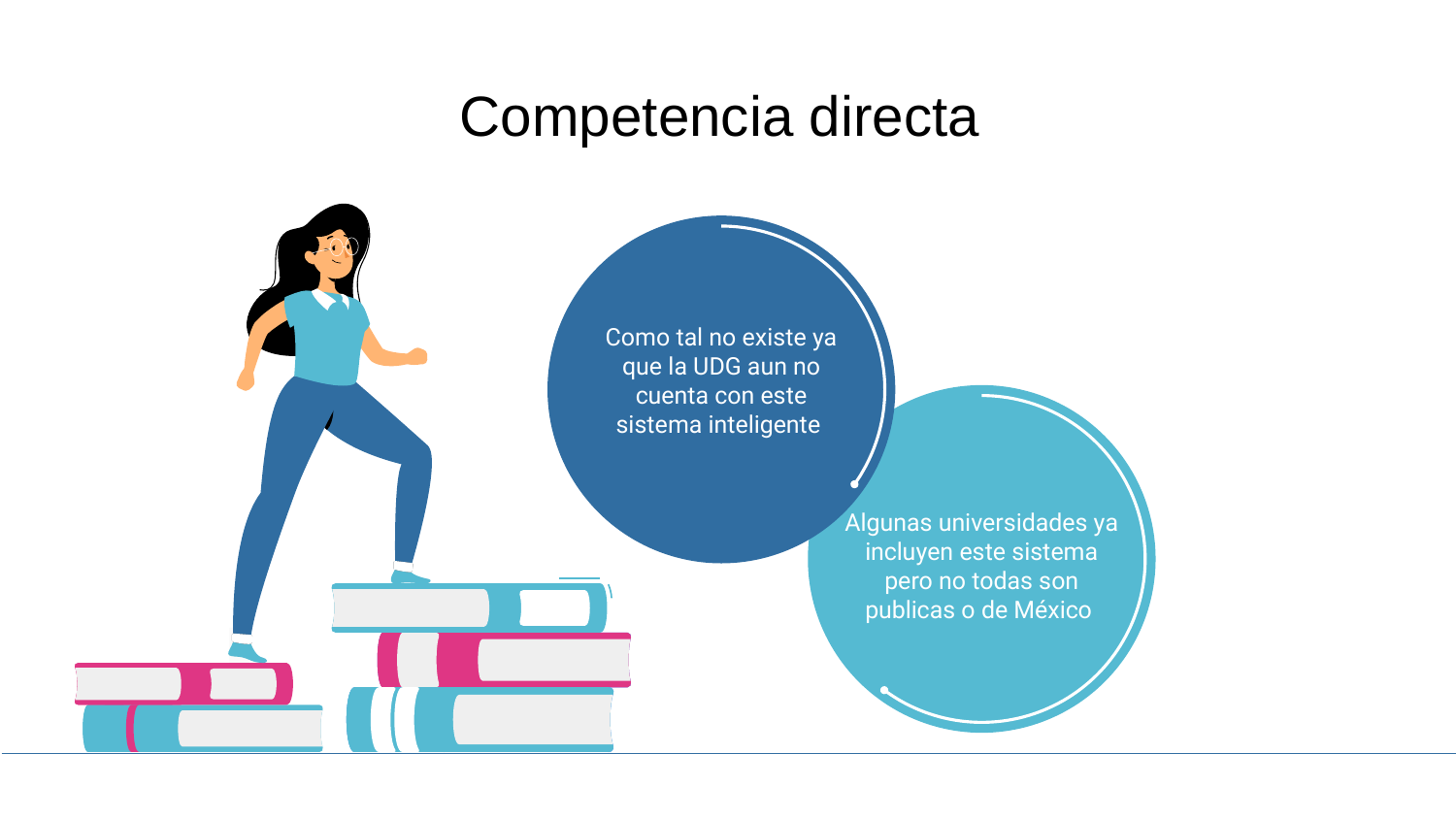

# Competencia directa

Building Teams
Venus has a beautiful name, but it's hot
Como tal no existe ya que la UDG aun no cuenta con este sistema inteligente

Algunas universidades ya incluyen este sistema pero no todas son publicas o de México